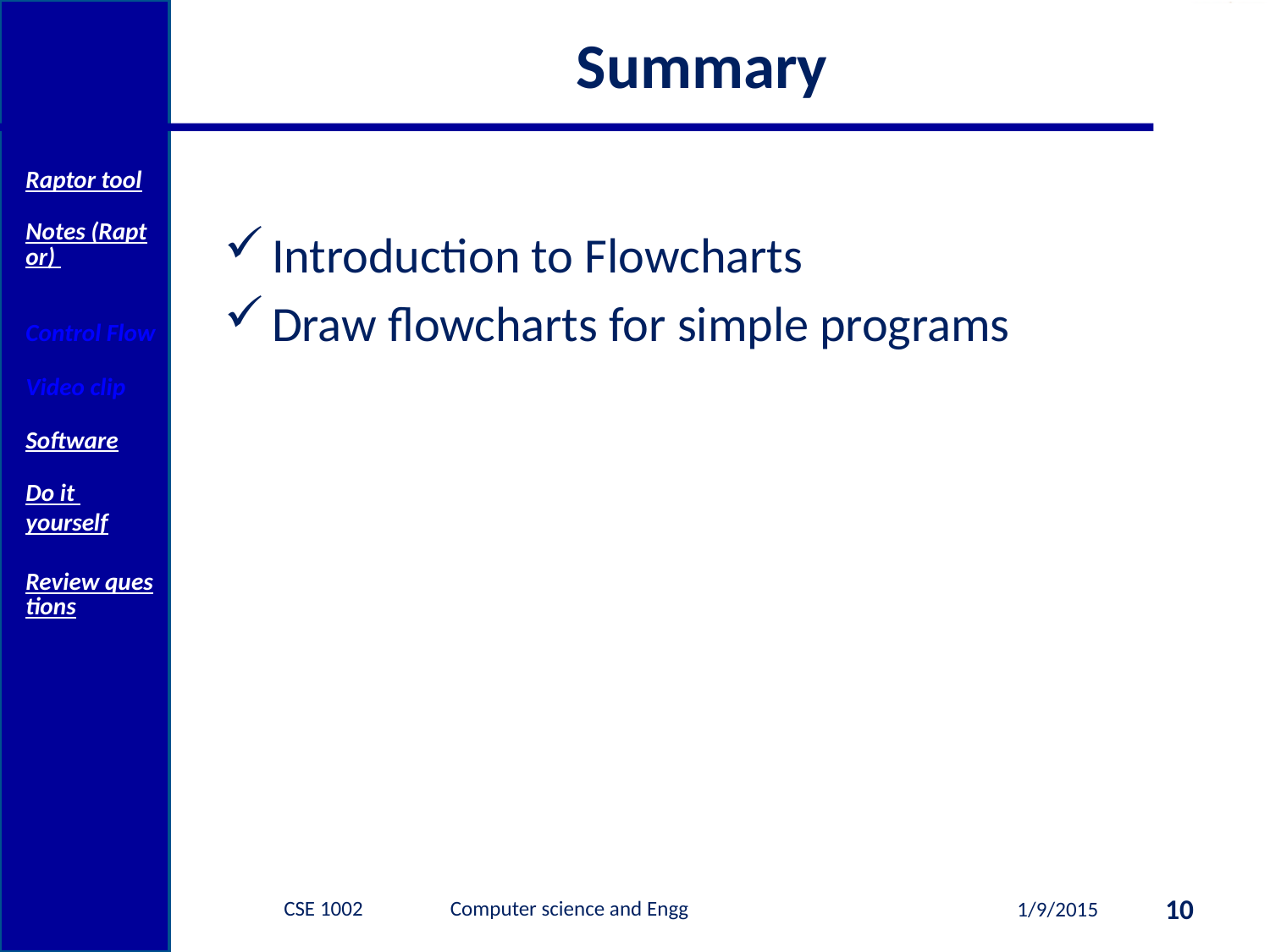

# Summary

Introduction to Flowcharts
Draw flowcharts for simple programs

Raptor tool

Notes (Raptor)

Control Flow

Video clip

Software

Do it yourself

Review questions

CSE 1002                  Computer science and Engg
10
1/9/2015